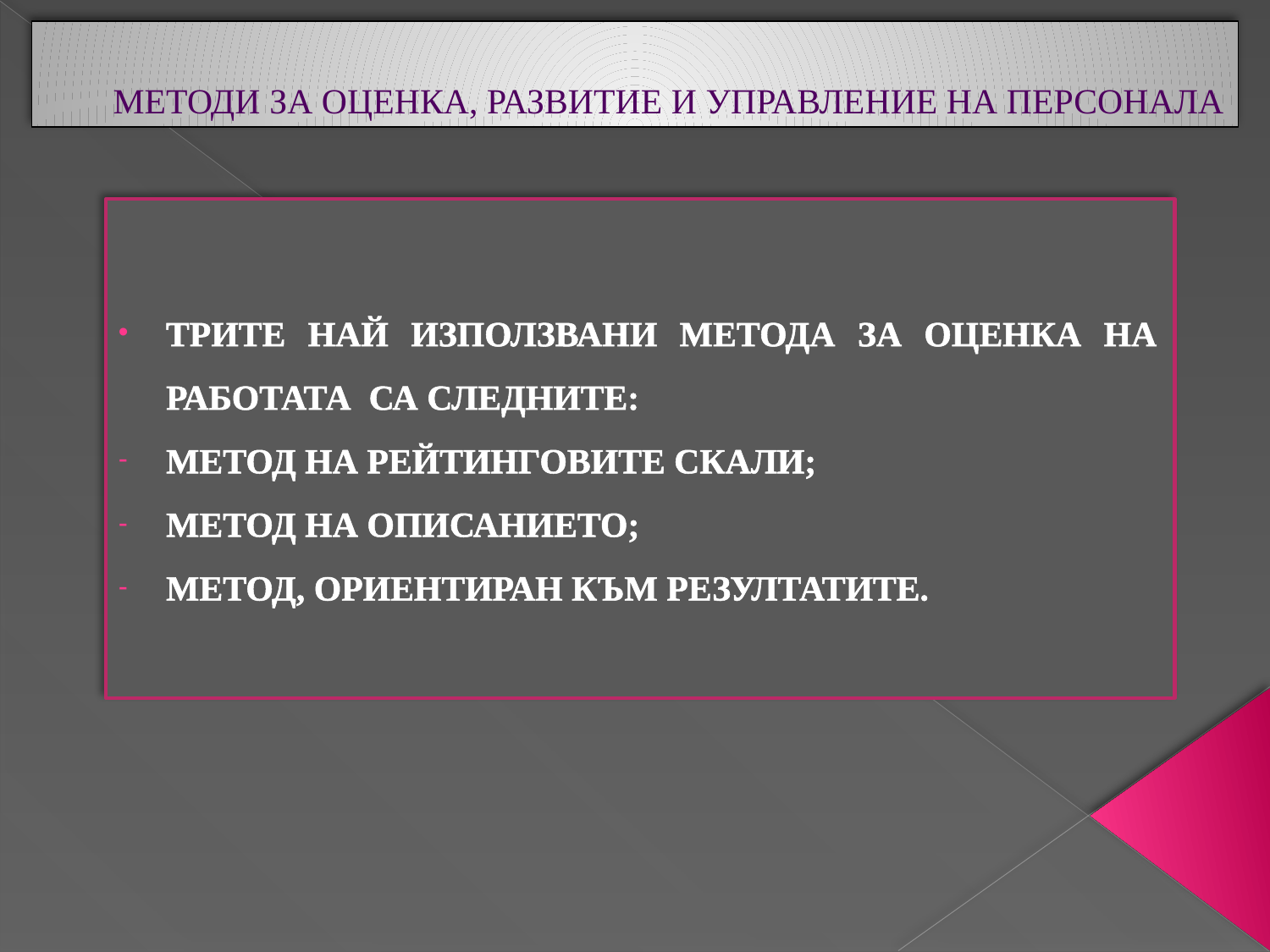

# МЕТОДИ ЗА ОЦЕНКА, РАЗВИТИЕ И УПРАВЛЕНИЕ НА ПЕРСОНАЛА
ТРИТЕ НАЙ ИЗПОЛЗВАНИ МЕТОДА ЗА ОЦЕНКА НА РАБОТАТА  СА СЛЕДНИТЕ:
МЕТОД НА РЕЙТИНГОВИТЕ СКАЛИ;
МЕТОД НА ОПИСАНИЕТО;
МЕТОД, ОРИЕНТИРАН КЪМ РЕЗУЛТАТИТЕ.